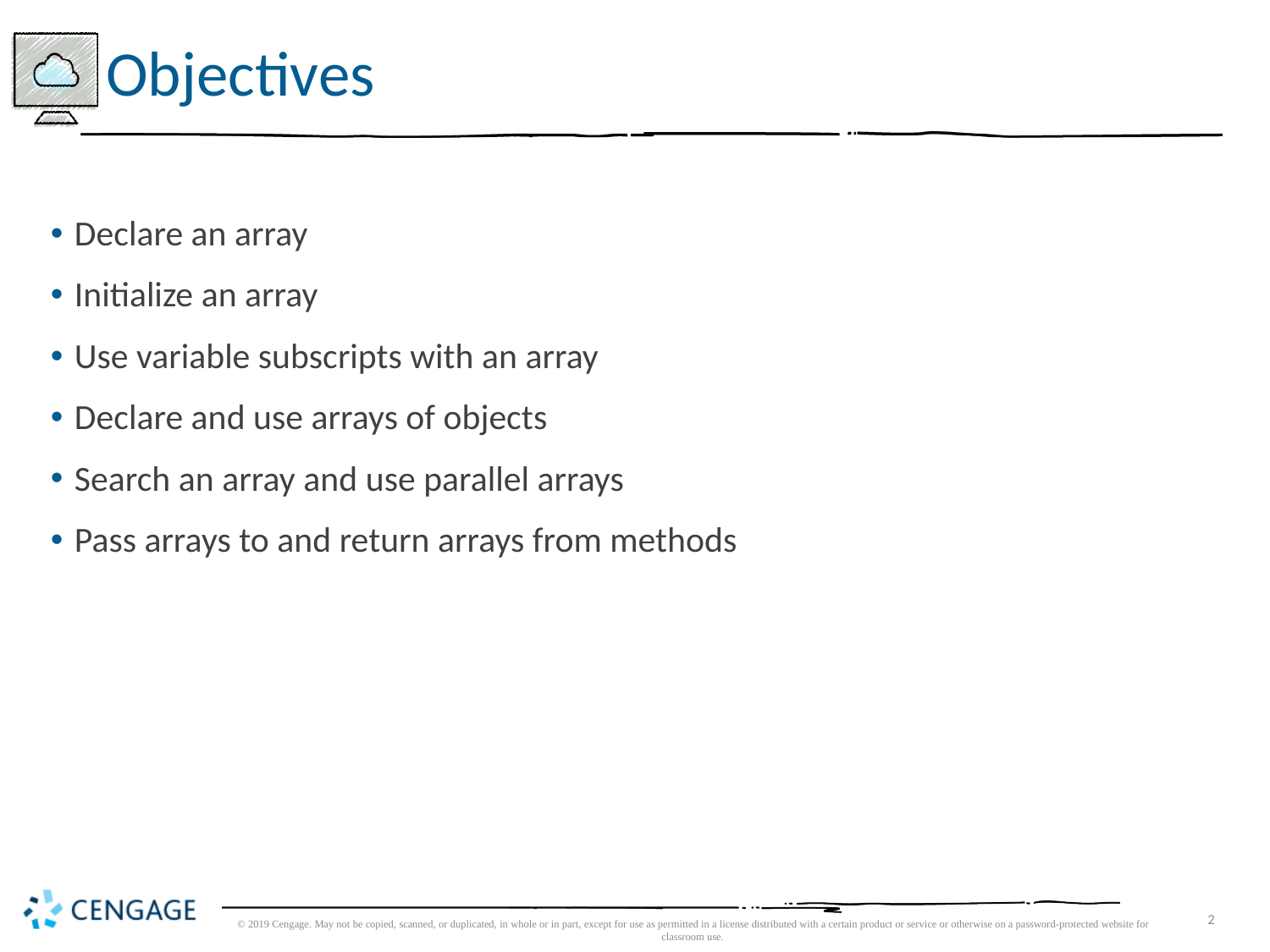

# Objectives
Declare an array
Initialize an array
Use variable subscripts with an array
Declare and use arrays of objects
Search an array and use parallel arrays
Pass arrays to and return arrays from methods
© 2019 Cengage. May not be copied, scanned, or duplicated, in whole or in part, except for use as permitted in a license distributed with a certain product or service or otherwise on a password-protected website for classroom use.